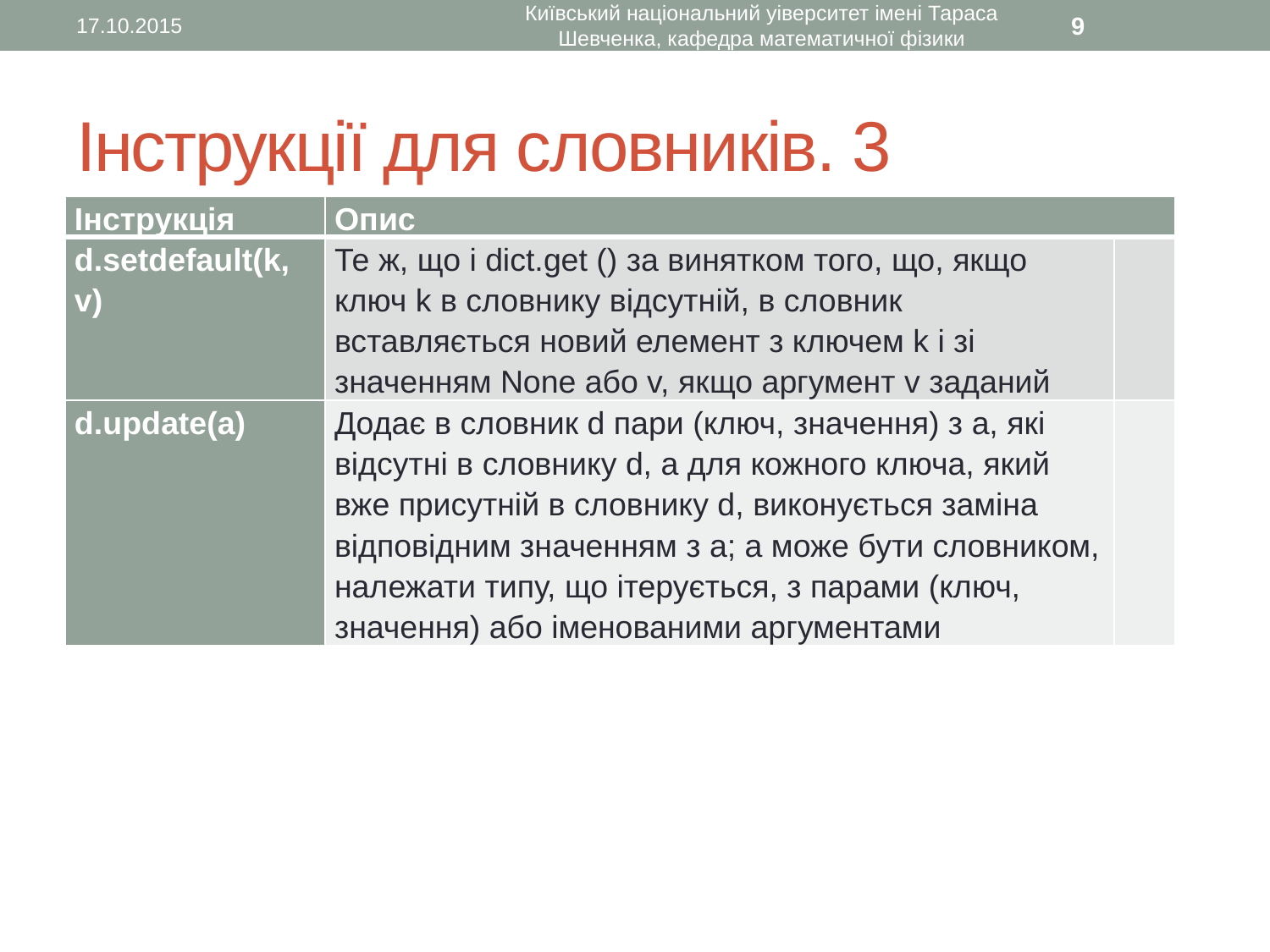

17.10.2015
Київський національний уіверситет імені Тараса Шевченка, кафедра математичної фізики
9
# Інструкції для словників. 3
| Інструкція | Опис |  |
| --- | --- | --- |
| d.setdefault(k, v) | Те ж, що і dict.get () за винятком того, що, якщо ключ k в словнику відсутній, в словник вставляється новий елемент з ключем k і зі значенням None або v, якщо аргумент v заданий |  |
| d.update(a) | Додає в словник d пари (ключ, значення) з а, які відсутні в словнику d, а для кожного ключа, який вже присутній в словнику d, виконується заміна відповідним значенням з а; а може бути словником, належати типу, що ітерується, з парами (ключ, значення) або іменованими аргументами |  |